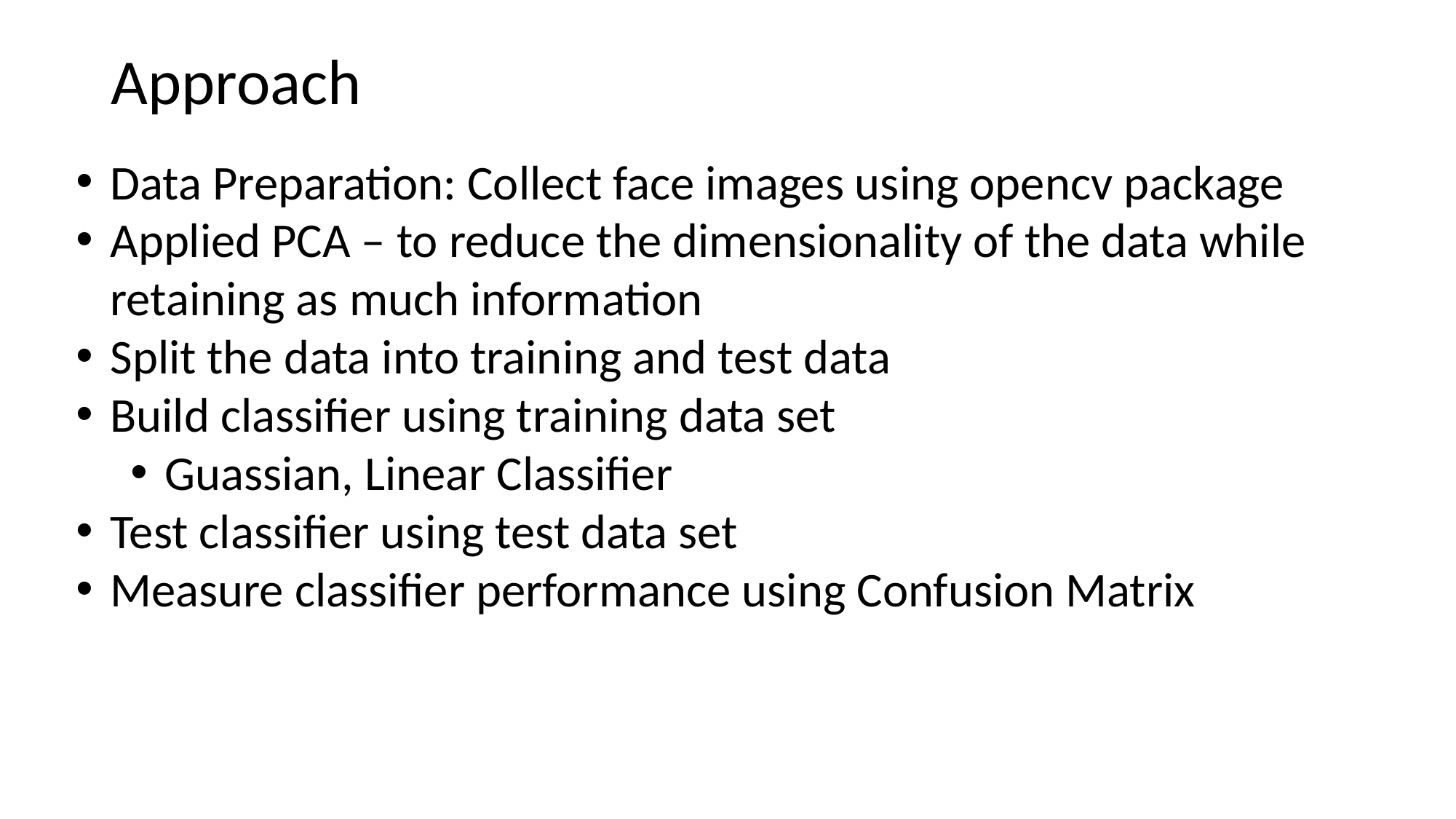

# Approach
Data Preparation: Collect face images using opencv package
Applied PCA – to reduce the dimensionality of the data while retaining as much information
Split the data into training and test data
Build classifier using training data set
Guassian, Linear Classifier
Test classifier using test data set
Measure classifier performance using Confusion Matrix